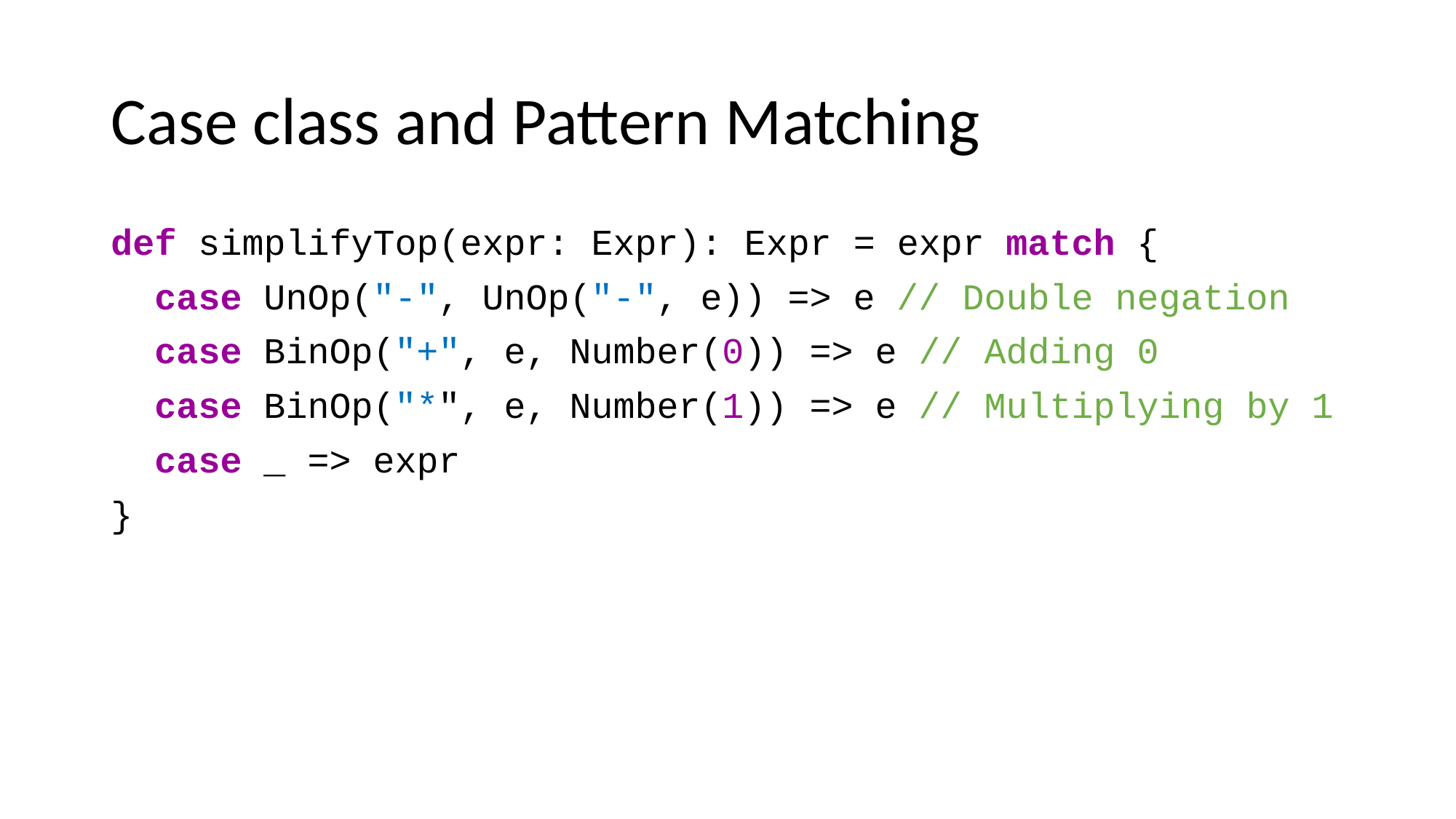

# Case class and Pattern Matching
def simplifyTop(expr: Expr): Expr = expr match {
  case UnOp("-", UnOp("-", e)) => e // Double negation
  case BinOp("+", e, Number(0)) => e // Adding 0
  case BinOp("*", e, Number(1)) => e // Multiplying by 1
  case _ => expr
}